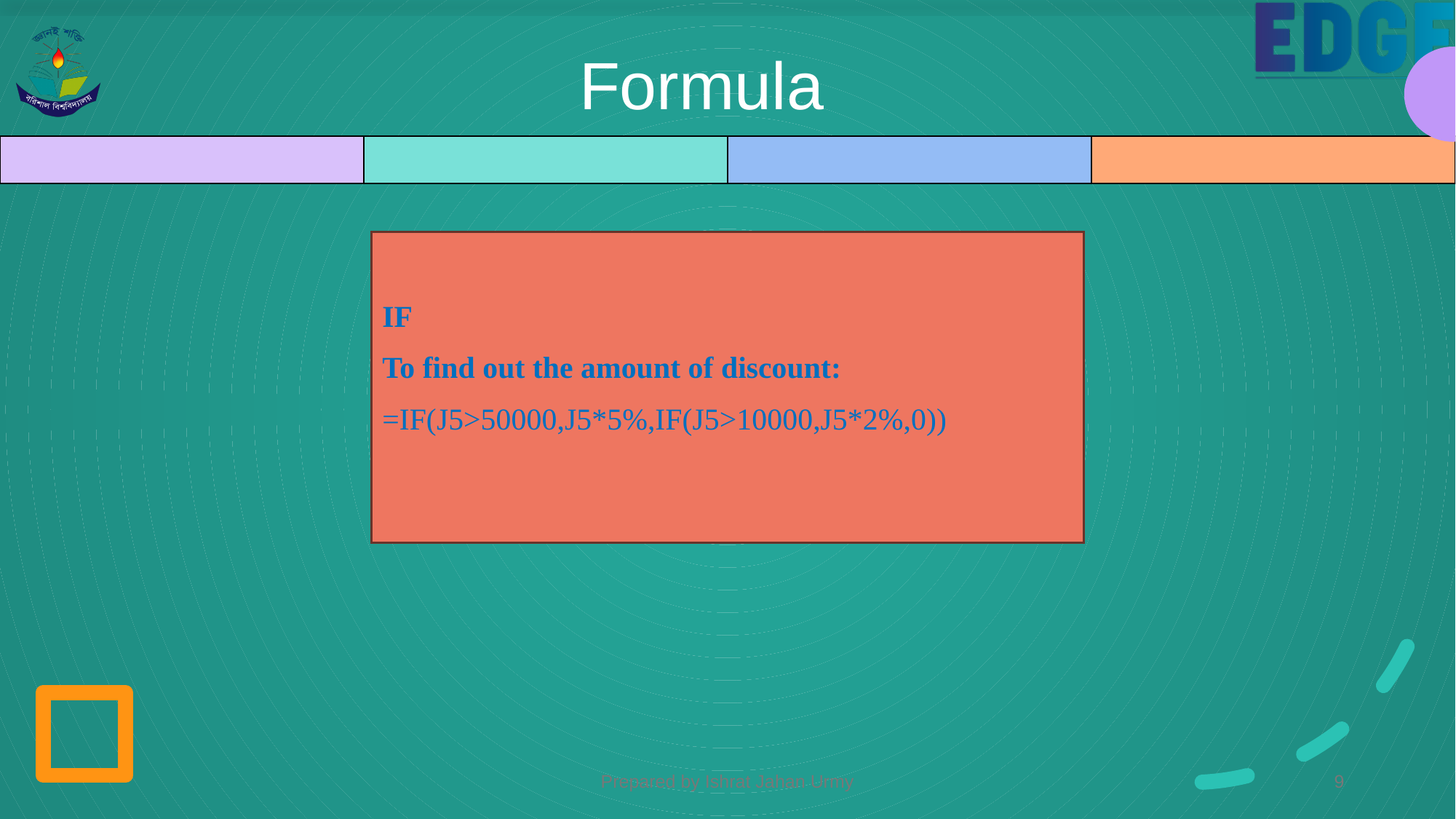

# Formula

IF
To find out the amount of discount:
=IF(J5>50000,J5*5%,IF(J5>10000,J5*2%,0))

Prepared by Ishrat Jahan Urmy
9